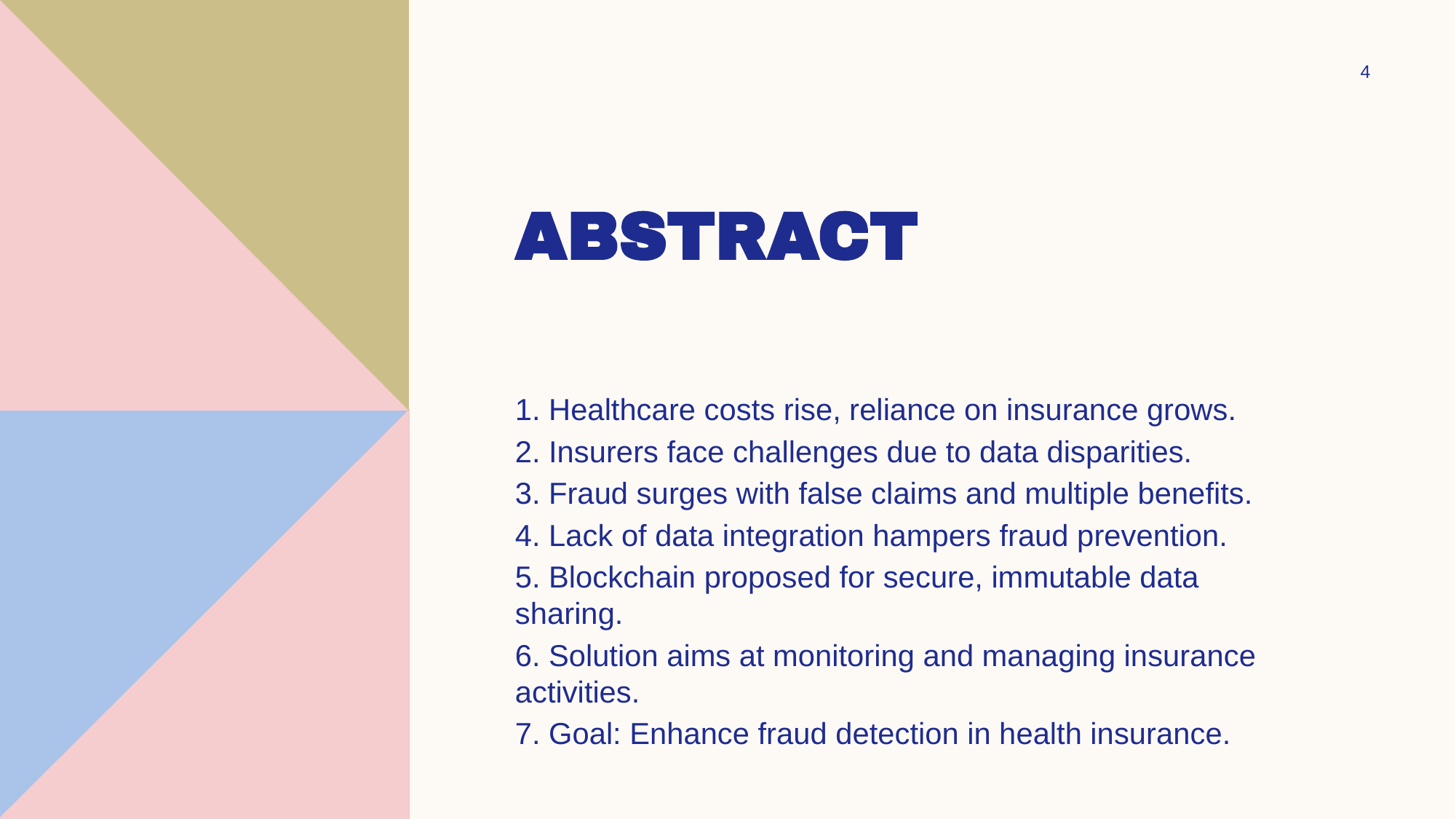

4
# abstract
1. Healthcare costs rise, reliance on insurance grows.
2. Insurers face challenges due to data disparities.
3. Fraud surges with false claims and multiple benefits.
4. Lack of data integration hampers fraud prevention.
5. Blockchain proposed for secure, immutable data sharing.
6. Solution aims at monitoring and managing insurance activities.
7. Goal: Enhance fraud detection in health insurance.